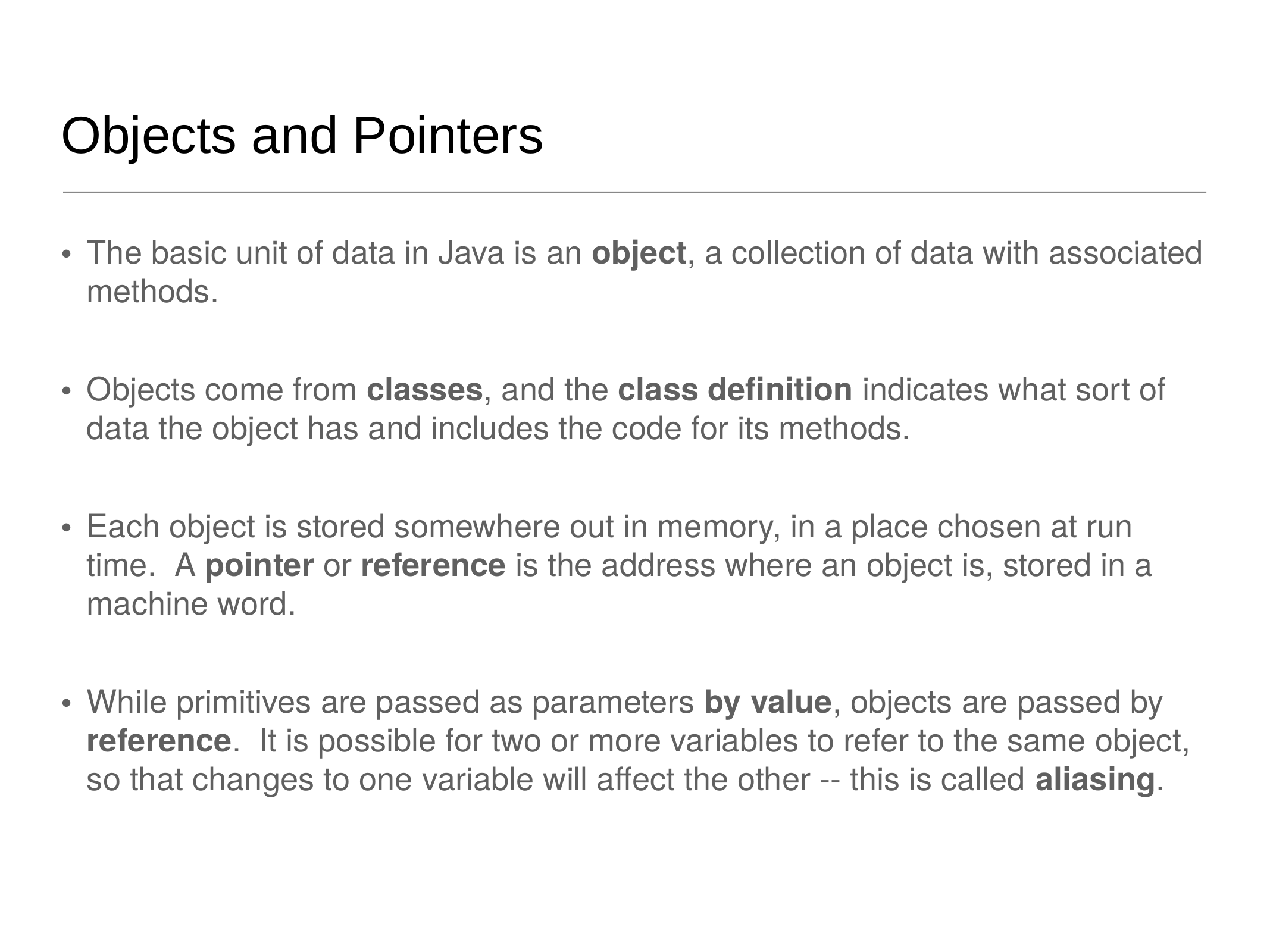

# Objects and Pointers
The basic unit of data in Java is an object, a collection of data with associated methods.
Objects come from classes, and the class definition indicates what sort of data the object has and includes the code for its methods.
Each object is stored somewhere out in memory, in a place chosen at run time.  A pointer or reference is the address where an object is, stored in a machine word.
While primitives are passed as parameters by value, objects are passed by reference.  It is possible for two or more variables to refer to the same object, so that changes to one variable will affect the other -- this is called aliasing.